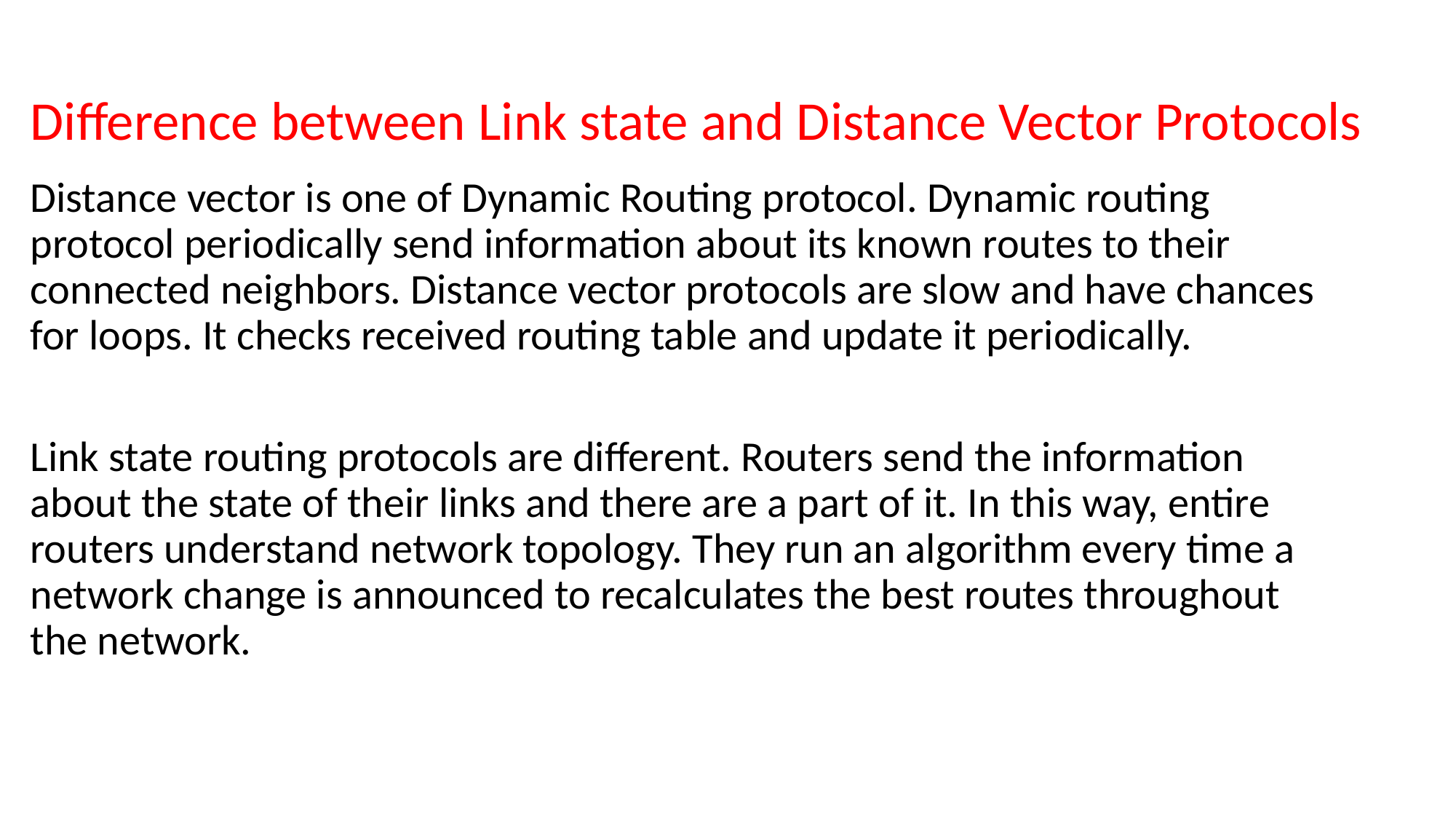

# Difference between Link state and Distance Vector Protocols
Distance vector is one of Dynamic Routing protocol. Dynamic routing protocol periodically send information about its known routes to their connected neighbors. Distance vector protocols are slow and have chances for loops. It checks received routing table and update it periodically.

Link state routing protocols are different. Routers send the information about the state of their links and there are a part of it. In this way, entire routers understand network topology. They run an algorithm every time a network change is announced to recalculates the best routes throughout the network.